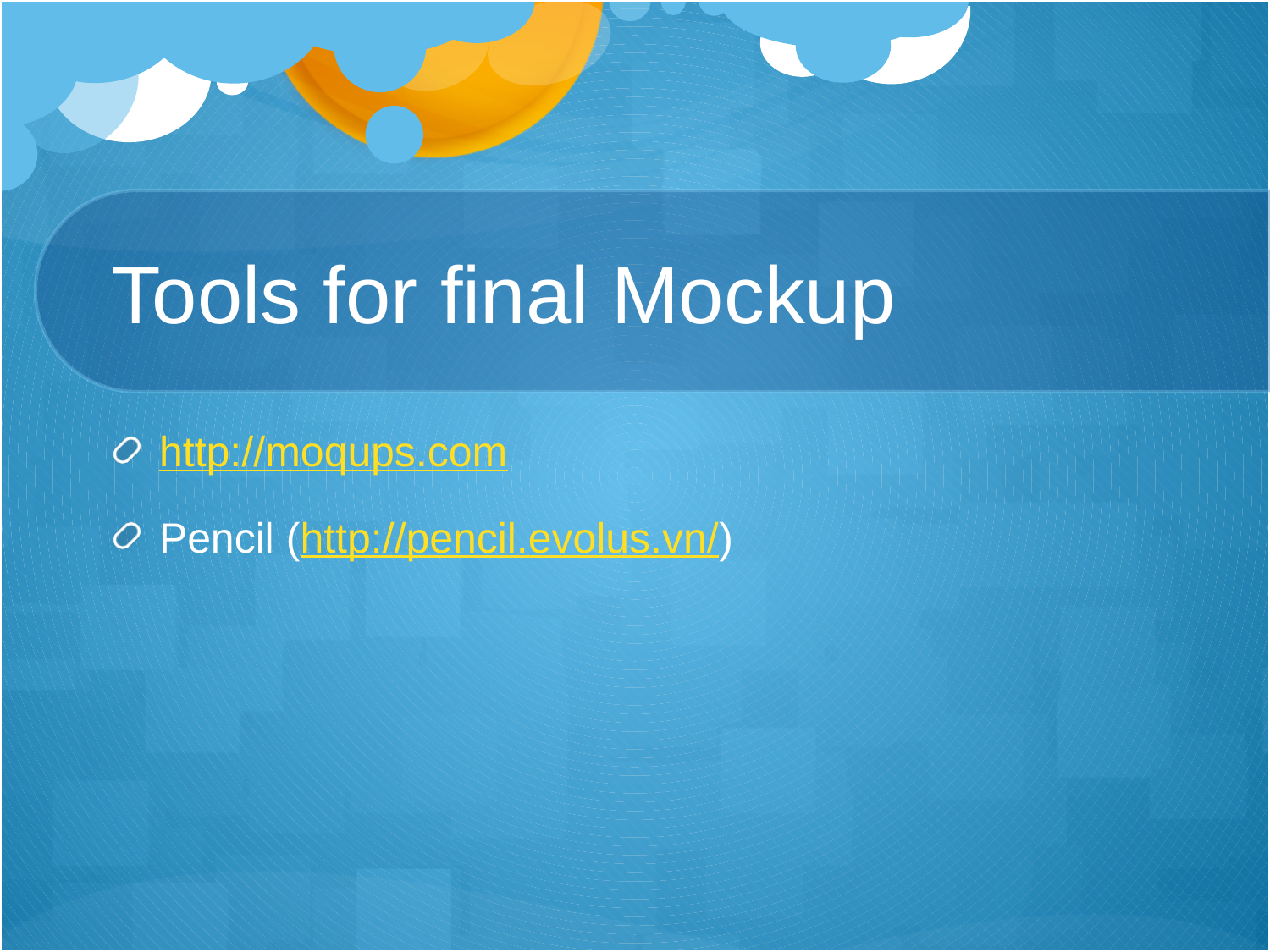

# Tools for final Mockup
http://moqups.com
Pencil (http://pencil.evolus.vn/)